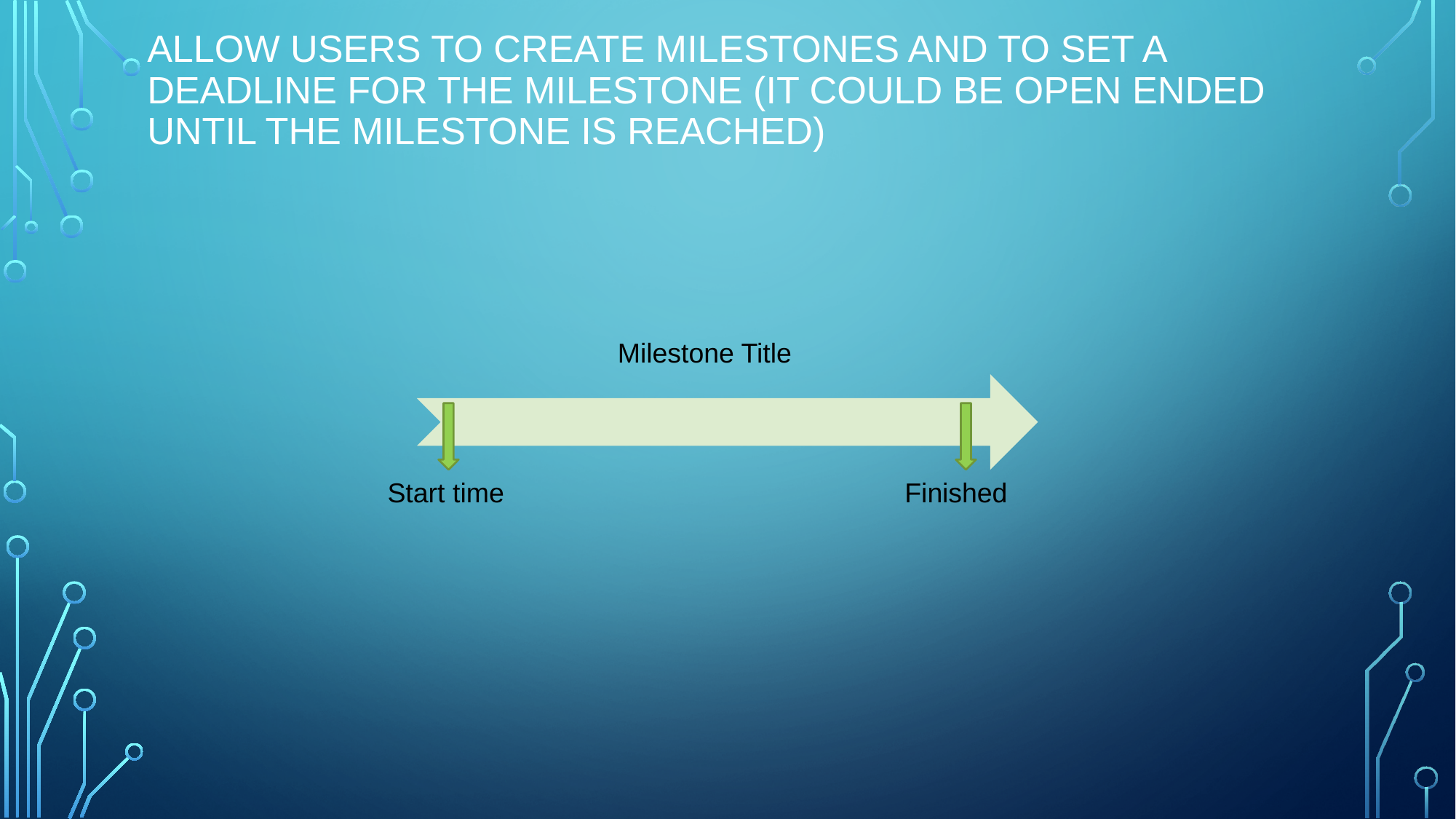

# Allow users to create Milestones and to set a deadline for the Milestone (it could be open ended until the Milestone is reached)
Milestone Title

Start time
Finished